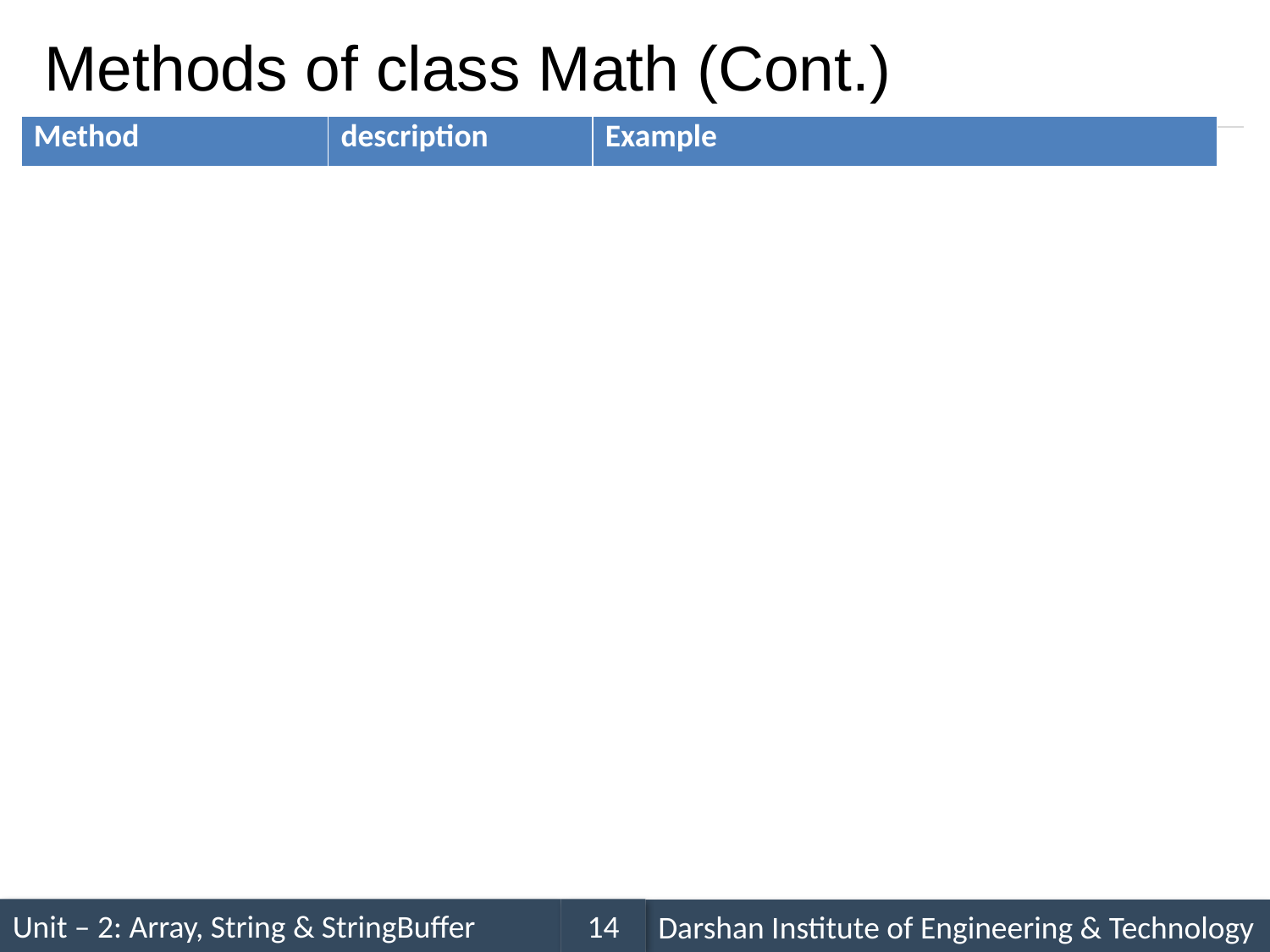

# Methods of class Math (Cont.)
| Method | description | Example |
| --- | --- | --- |
| double Math.toRadians(degrees) | Converts an angle from degrees to radians | double a = 180; double ans = Math.toRadians(a); System.out.println(ans); // Output will be 3.14... (PI) |
| double Math.toDegrees(radians) | Converts an angle from radians to degrees | double a = Math.PI; double ans = Math.toDegrees(a); System.out.println(ans); // Output will be 180.0 |
| double Math.floor(x) | Returns the floor integer number of the given double | double a = 9.6; double ans = Math.floor(a); System.out.println(ans); // Output will be 9.0 |
| double Math.ceil(x) | Returns the ceil integer number of the given double | double a = 9.6; double ans = Math.ceil(a); System.out.println(ans); // Output will be 10.0 |